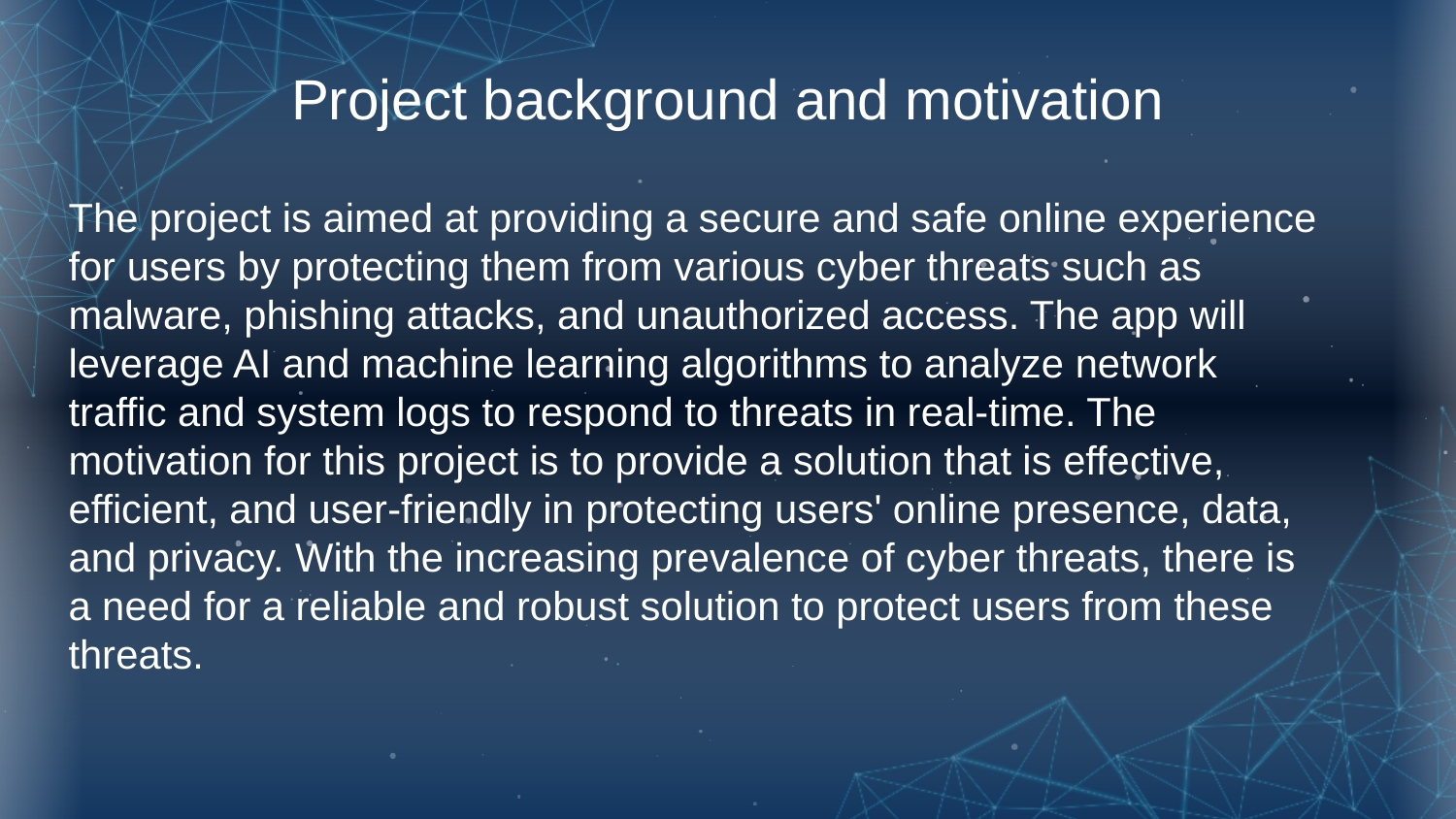

# Project background and motivation
The project is aimed at providing a secure and safe online experience for users by protecting them from various cyber threats such as malware, phishing attacks, and unauthorized access. The app will leverage AI and machine learning algorithms to analyze network traffic and system logs to respond to threats in real-time. The motivation for this project is to provide a solution that is effective, efficient, and user-friendly in protecting users' online presence, data, and privacy. With the increasing prevalence of cyber threats, there is a need for a reliable and robust solution to protect users from these threats.